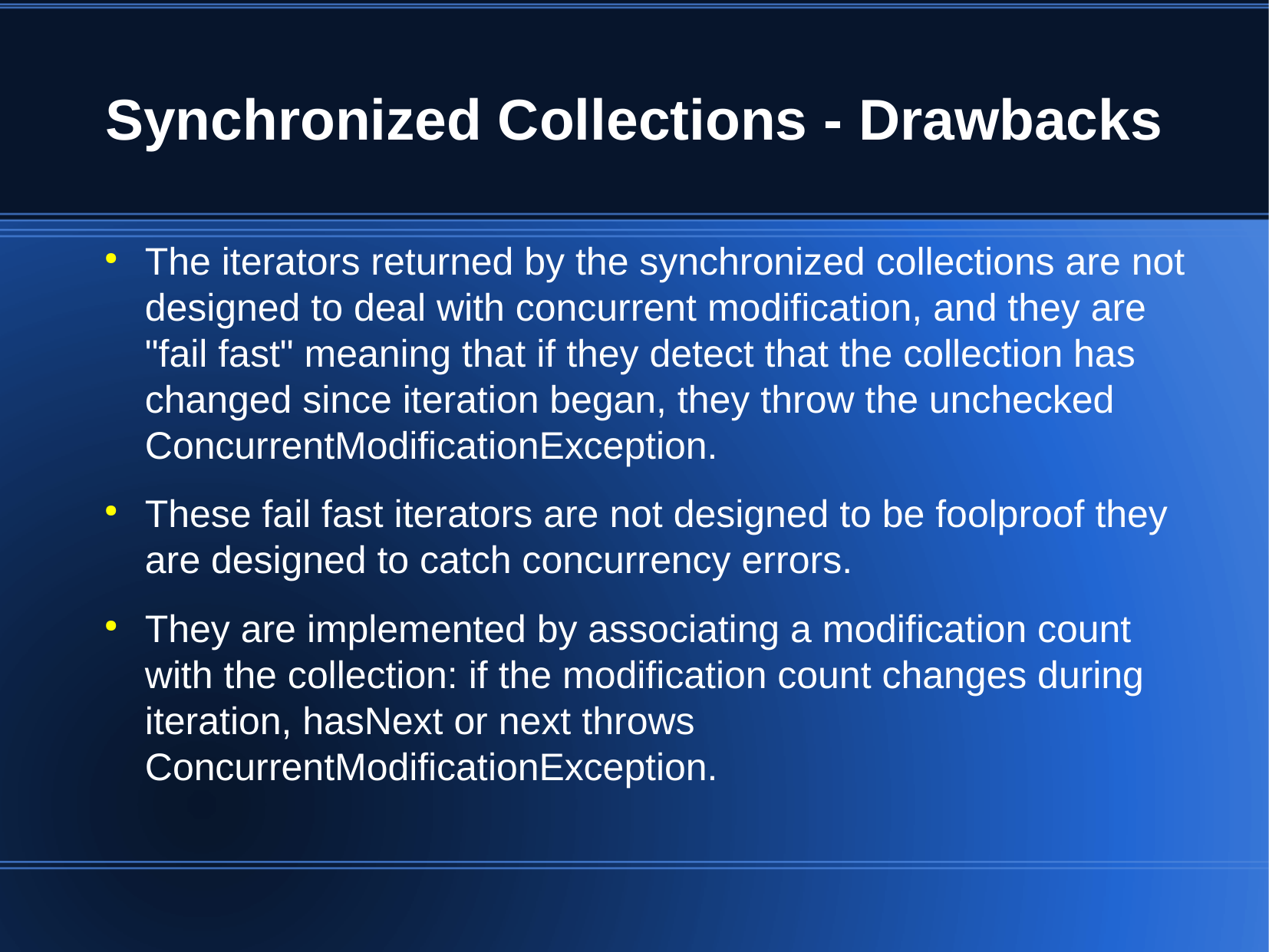

Synchronized Collections - Drawbacks
The iterators returned by the synchronized collections are not designed to deal with concurrent modification, and they are "fail fast" meaning that if they detect that the collection has changed since iteration began, they throw the unchecked ConcurrentModificationException.
These fail fast iterators are not designed to be foolproof they are designed to catch concurrency errors.
They are implemented by associating a modification count with the collection: if the modification count changes during iteration, hasNext or next throws ConcurrentModificationException.